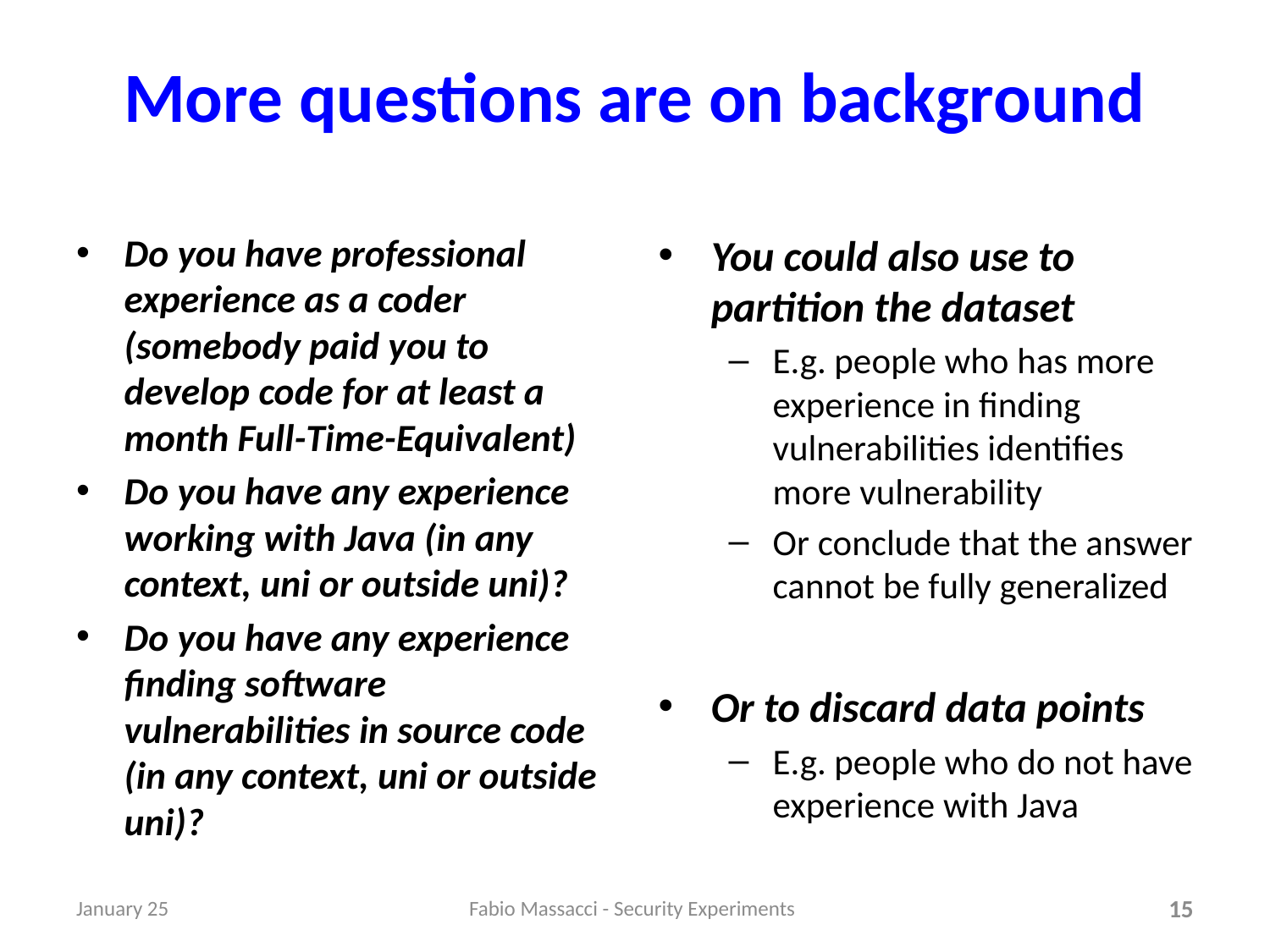

# More questions are on background
Do you have professional experience as a coder (somebody paid you to develop code for at least a month Full-Time-Equivalent)
Do you have any experience working with Java (in any context, uni or outside uni)?
Do you have any experience finding software vulnerabilities in source code (in any context, uni or outside uni)?
You could also use to partition the dataset
E.g. people who has more experience in finding vulnerabilities identifies more vulnerability
Or conclude that the answer cannot be fully generalized

Or to discard data points
E.g. people who do not have experience with Java
January 25
Fabio Massacci - Security Experiments
15